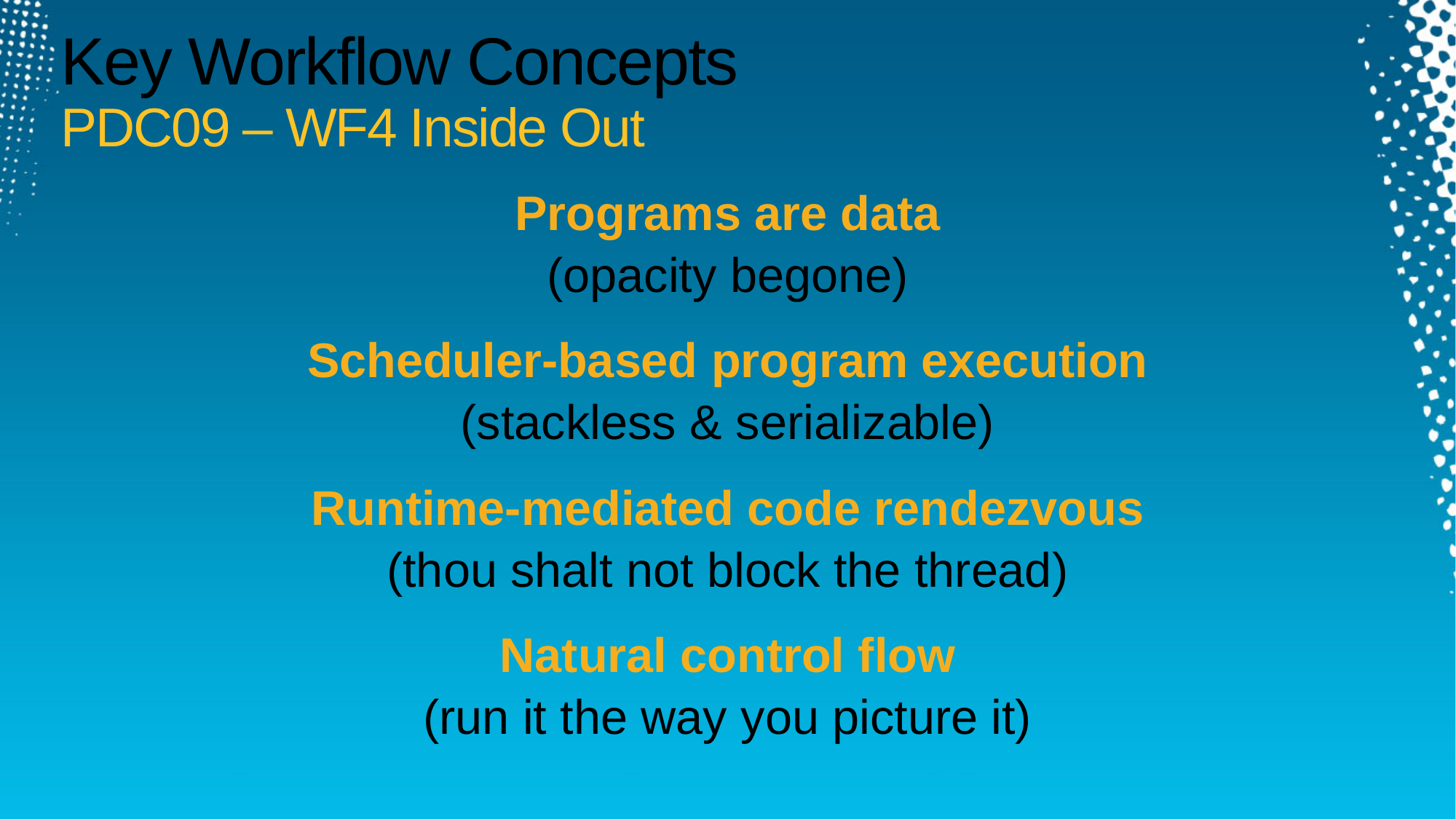

# Key Workflow Concepts PDC09 – WF4 Inside Out
Programs are data
(opacity begone)

Scheduler-based program execution
(stackless & serializable)

Runtime-mediated code rendezvous
(thou shalt not block the thread)

Natural control flow
(run it the way you picture it)